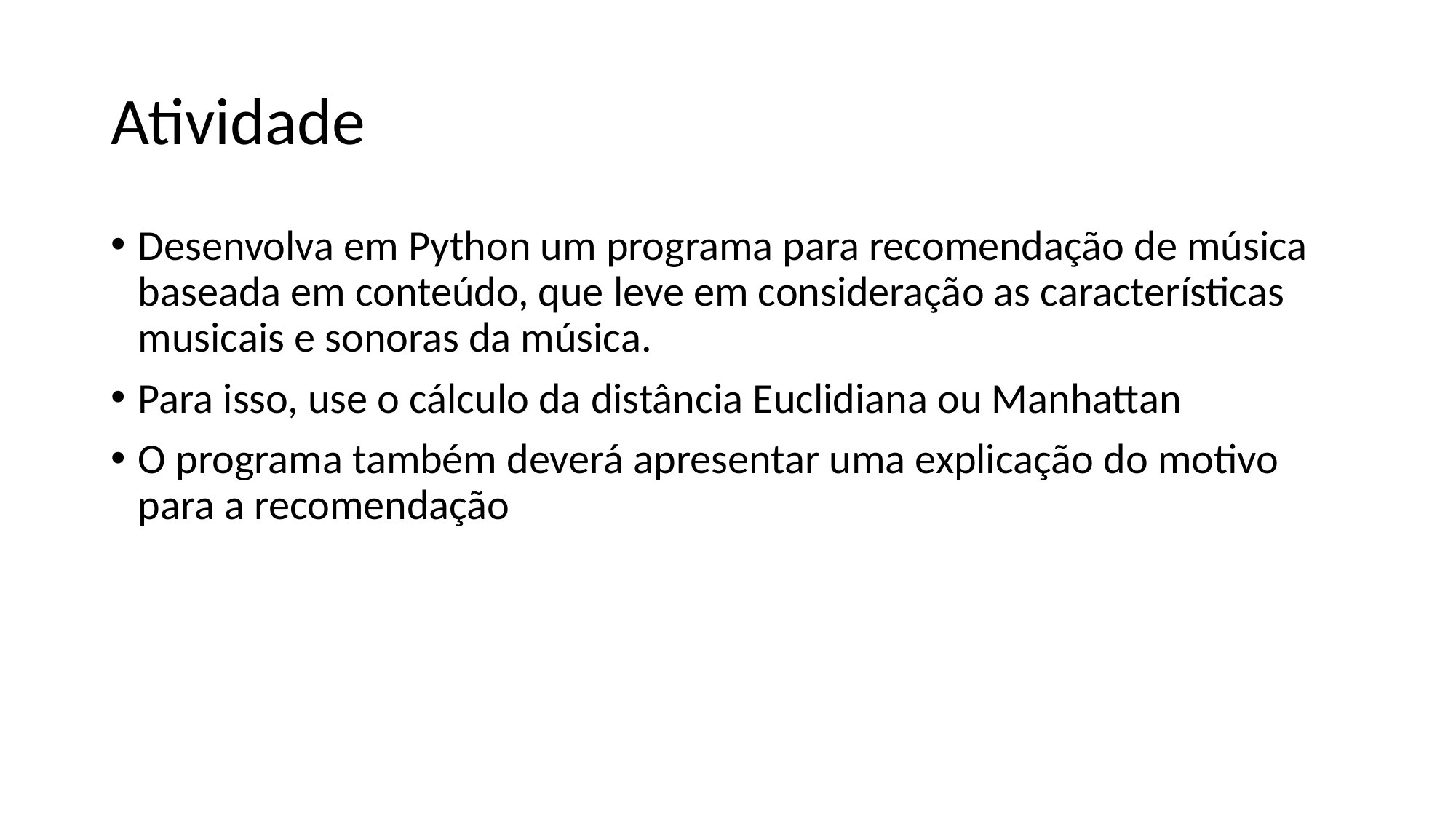

# Atividade
Desenvolva em Python um programa para recomendação de música baseada em conteúdo, que leve em consideração as características musicais e sonoras da música.
Para isso, use o cálculo da distância Euclidiana ou Manhattan
O programa também deverá apresentar uma explicação do motivo para a recomendação